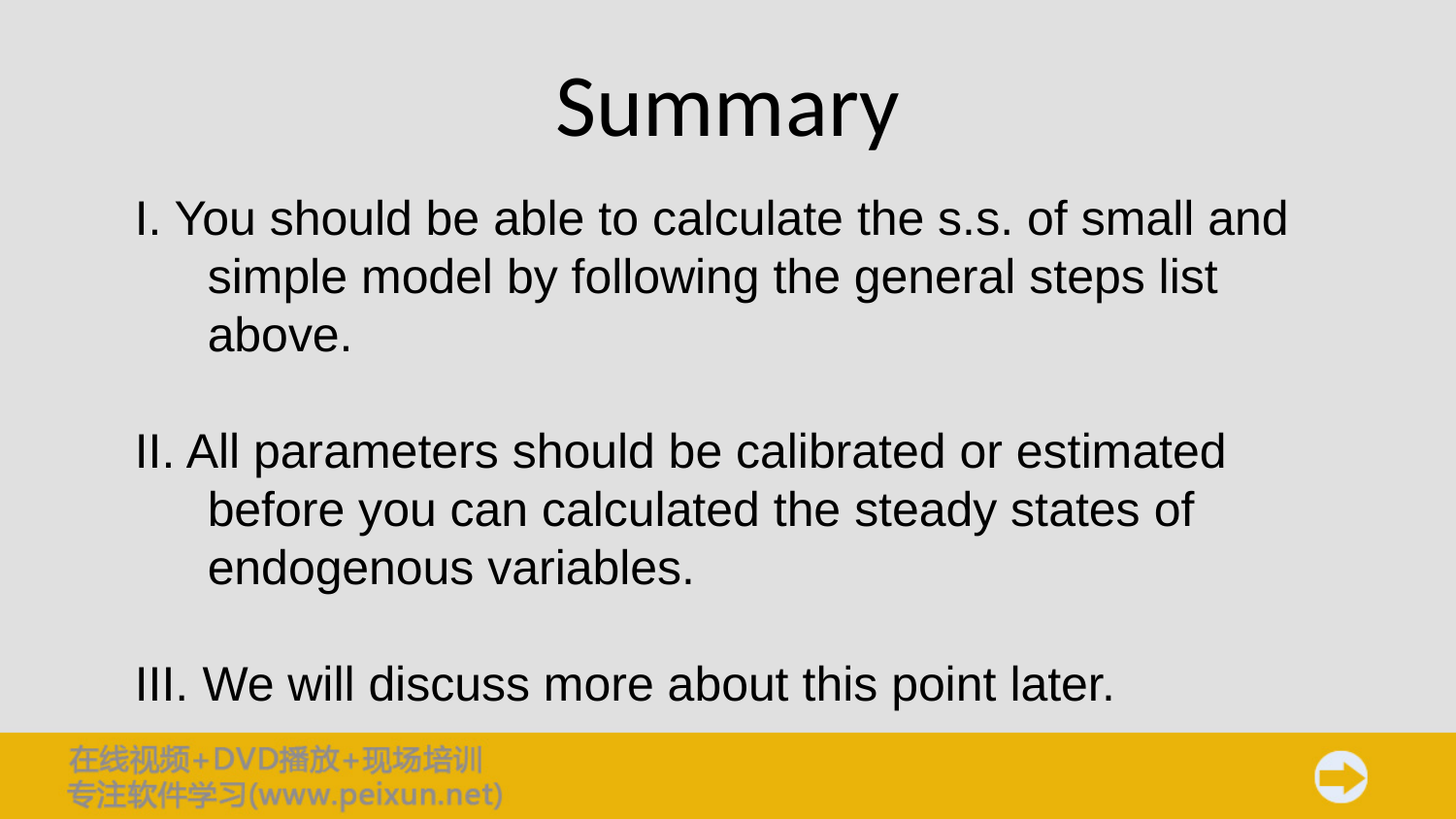

# Summary
I. You should be able to calculate the s.s. of small and simple model by following the general steps list above.

II. All parameters should be calibrated or estimated before you can calculated the steady states of endogenous variables.

III. We will discuss more about this point later.